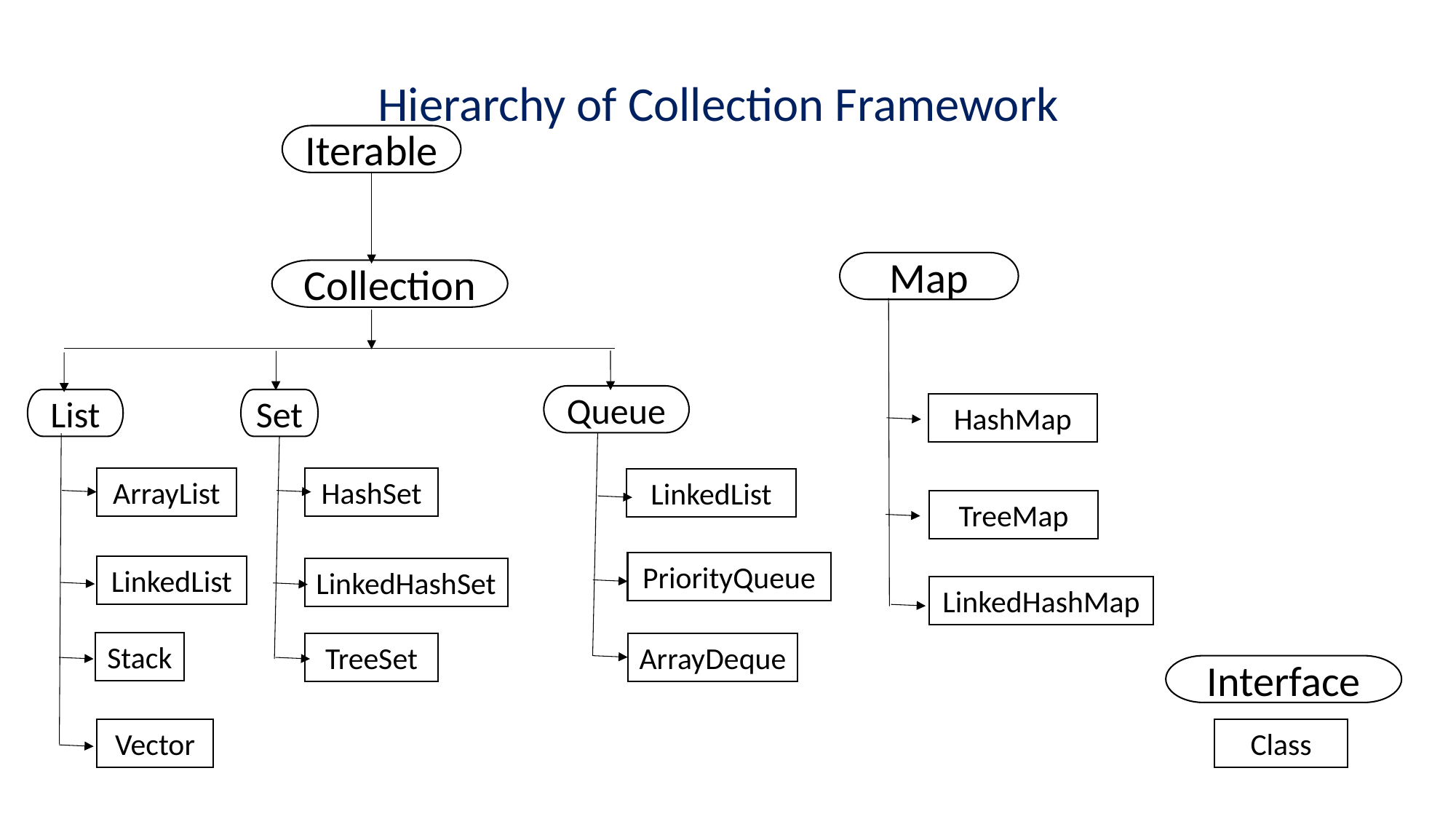

Hierarchy of Collection Framework

Iterable
Map
Collection
Queue
List
Set
HashMap
ArrayList
HashSet
LinkedList
TreeMap
PriorityQueue
LinkedList
LinkedHashSet
LinkedHashMap
Stack
TreeSet
ArrayDeque
Interface
Vector
Class